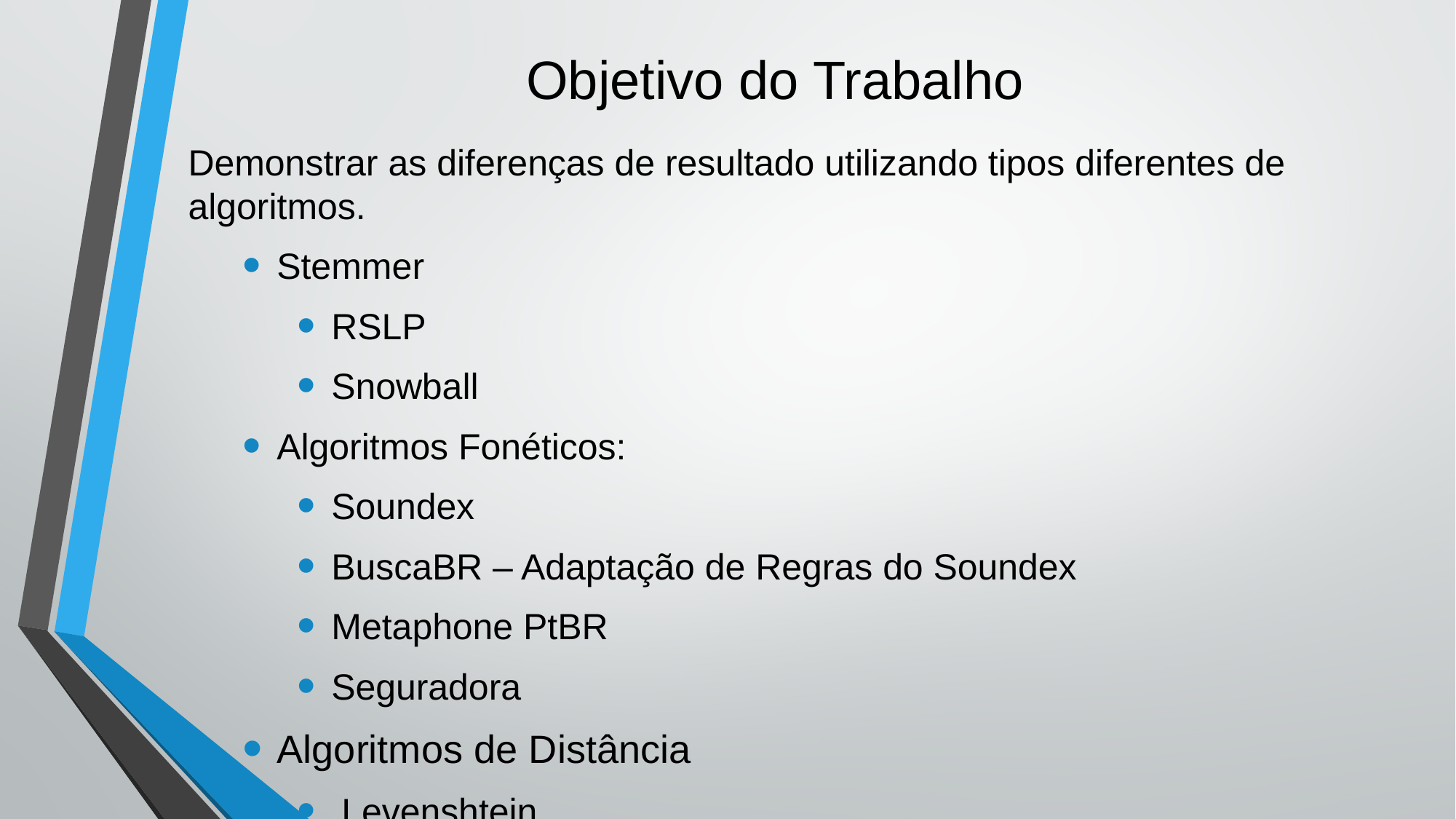

# Objetivo do Trabalho
Demonstrar as diferenças de resultado utilizando tipos diferentes de algoritmos.
Stemmer
RSLP
Snowball
Algoritmos Fonéticos:
Soundex
BuscaBR – Adaptação de Regras do Soundex
Metaphone PtBR
Seguradora
Algoritmos de Distância
 Levenshtein